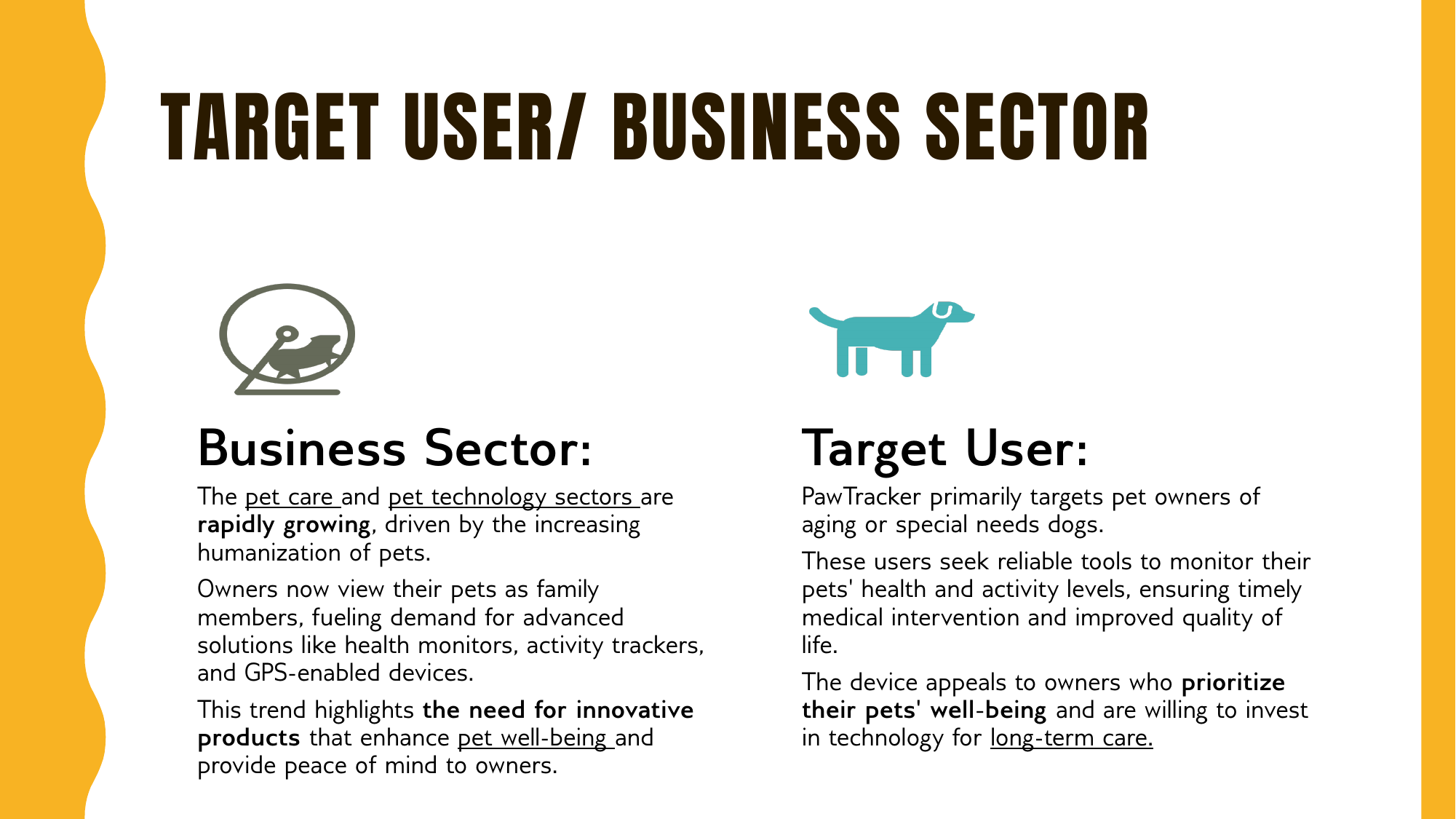

# Target user/ business sector
Business Sector:
The pet care and pet technology sectors are rapidly growing, driven by the increasing humanization of pets.
Owners now view their pets as family members, fueling demand for advanced solutions like health monitors, activity trackers, and GPS-enabled devices.
This trend highlights the need for innovative products that enhance pet well-being and provide peace of mind to owners.
Target User:
PawTracker primarily targets pet owners of aging or special needs dogs.
These users seek reliable tools to monitor their pets' health and activity levels, ensuring timely medical intervention and improved quality of life.
The device appeals to owners who prioritize their pets' well-being and are willing to invest in technology for long-term care.